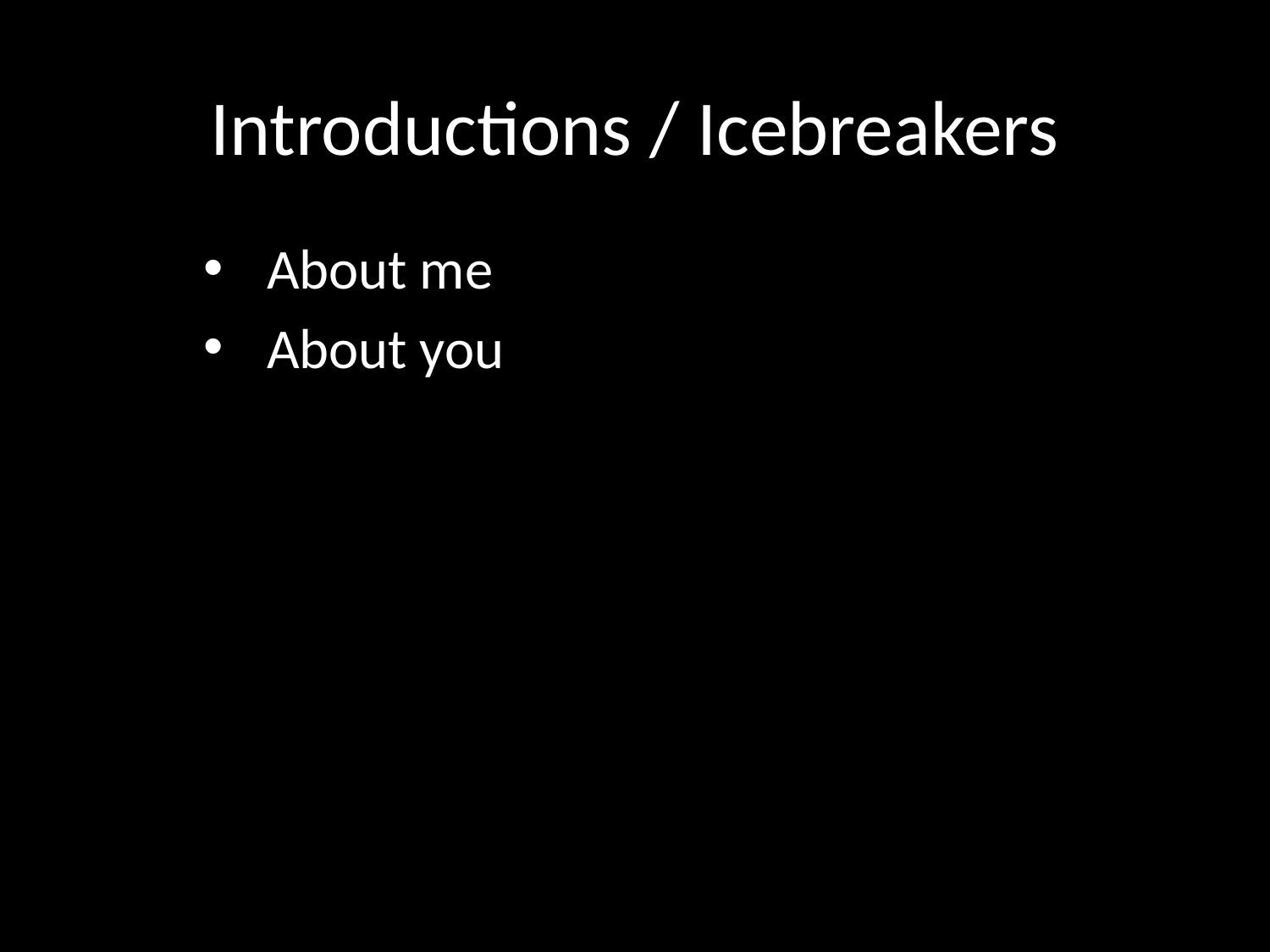

# Introductions / Icebreakers
About me
About you